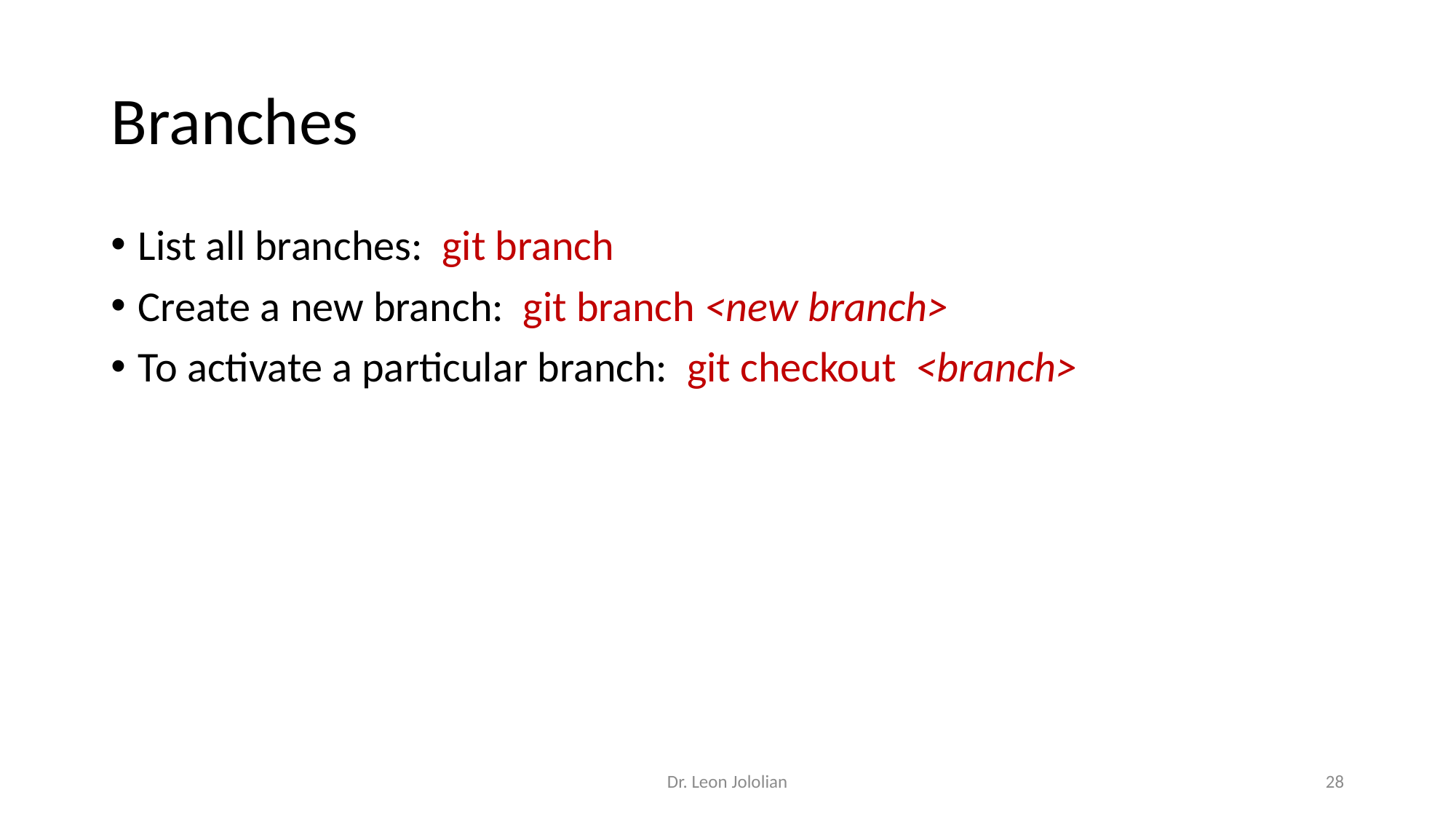

# Branches
List all branches:  git branch
Create a new branch:  git branch <new branch>
To activate a particular branch:  git checkout  <branch>

Dr. Leon Jololian
28